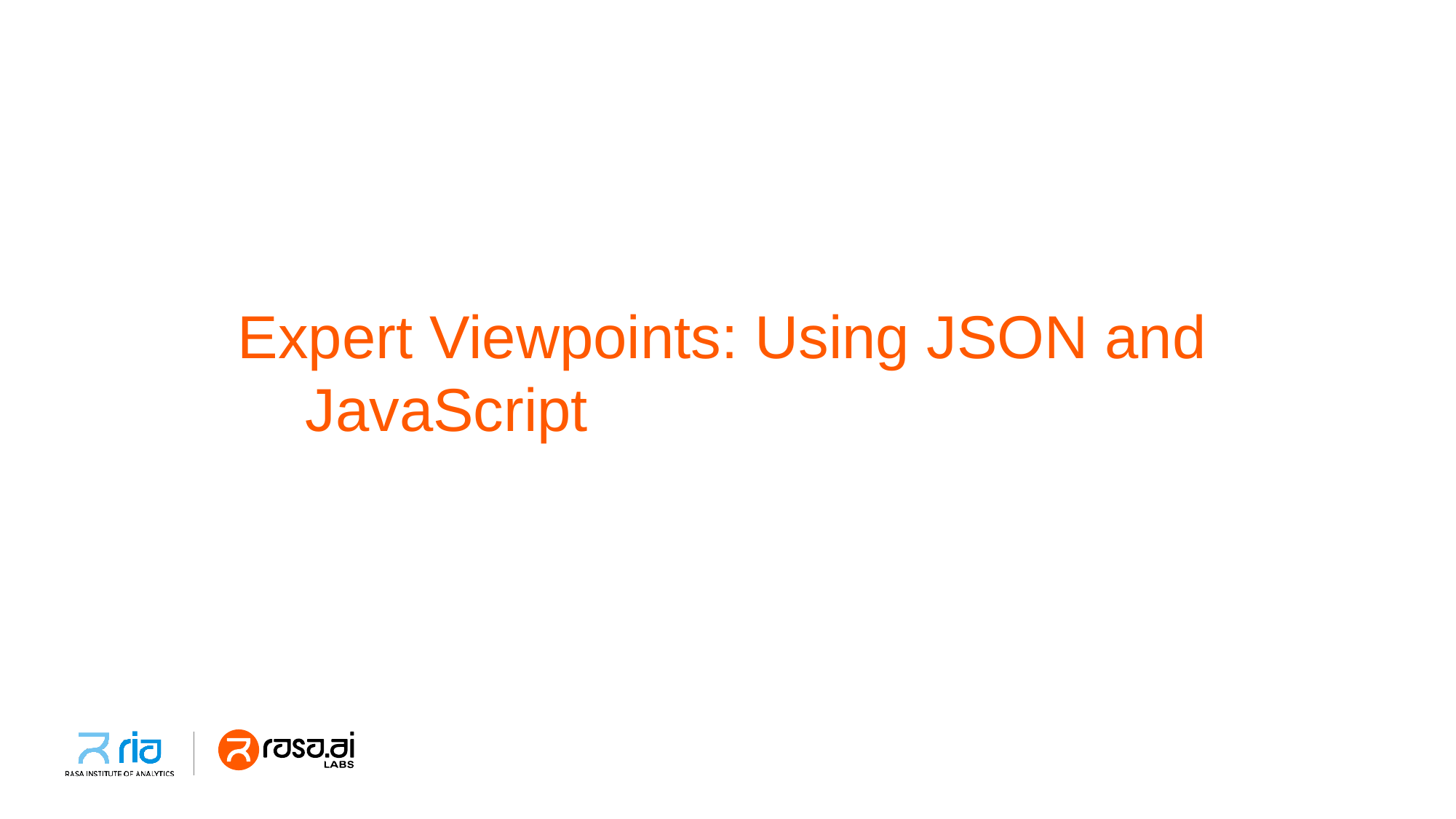

# Expert Viewpoints: Using JSON and      JavaScript